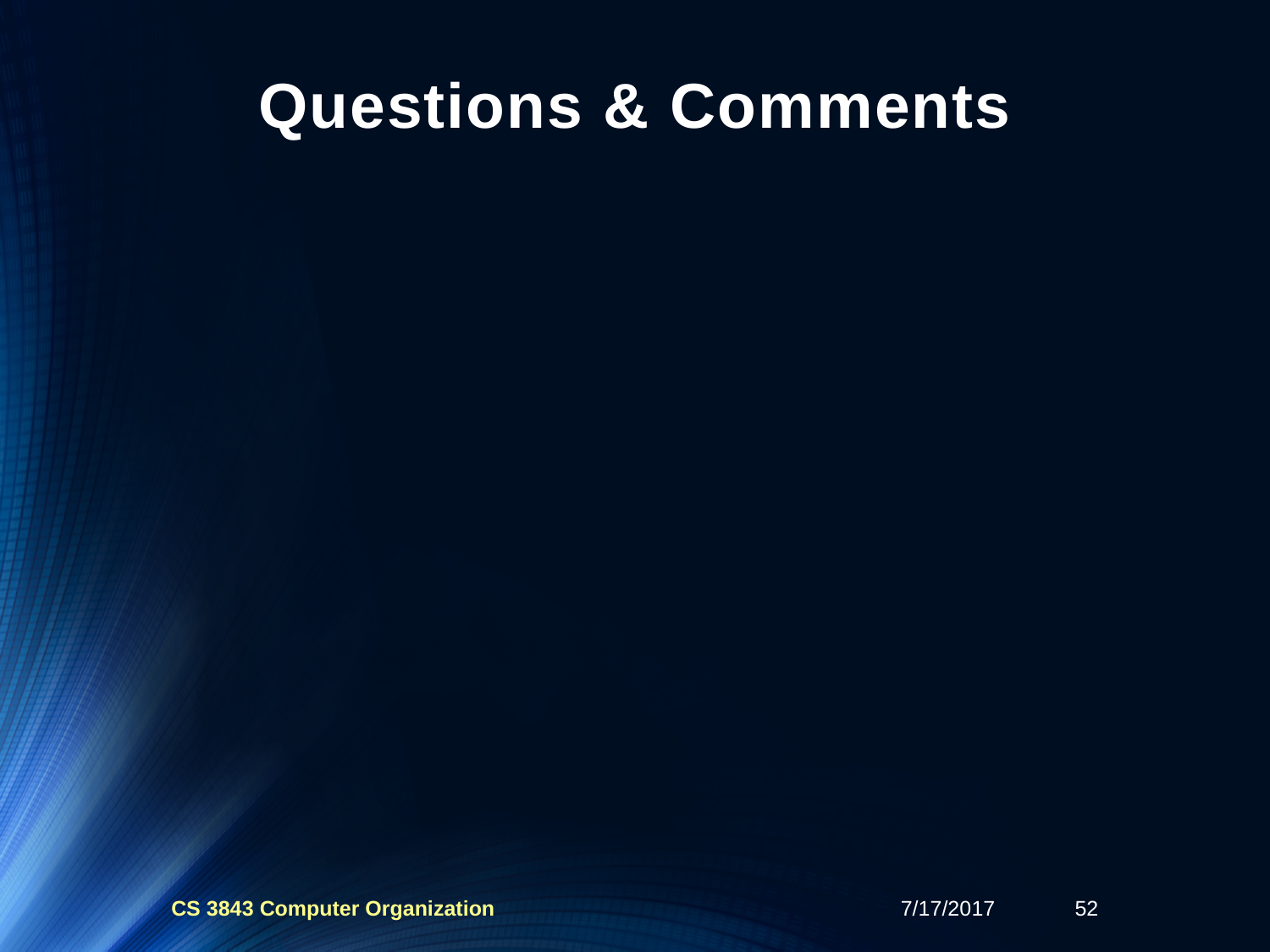

# Questions & Comments
CS 3843 Computer Organization
7/17/2017
52